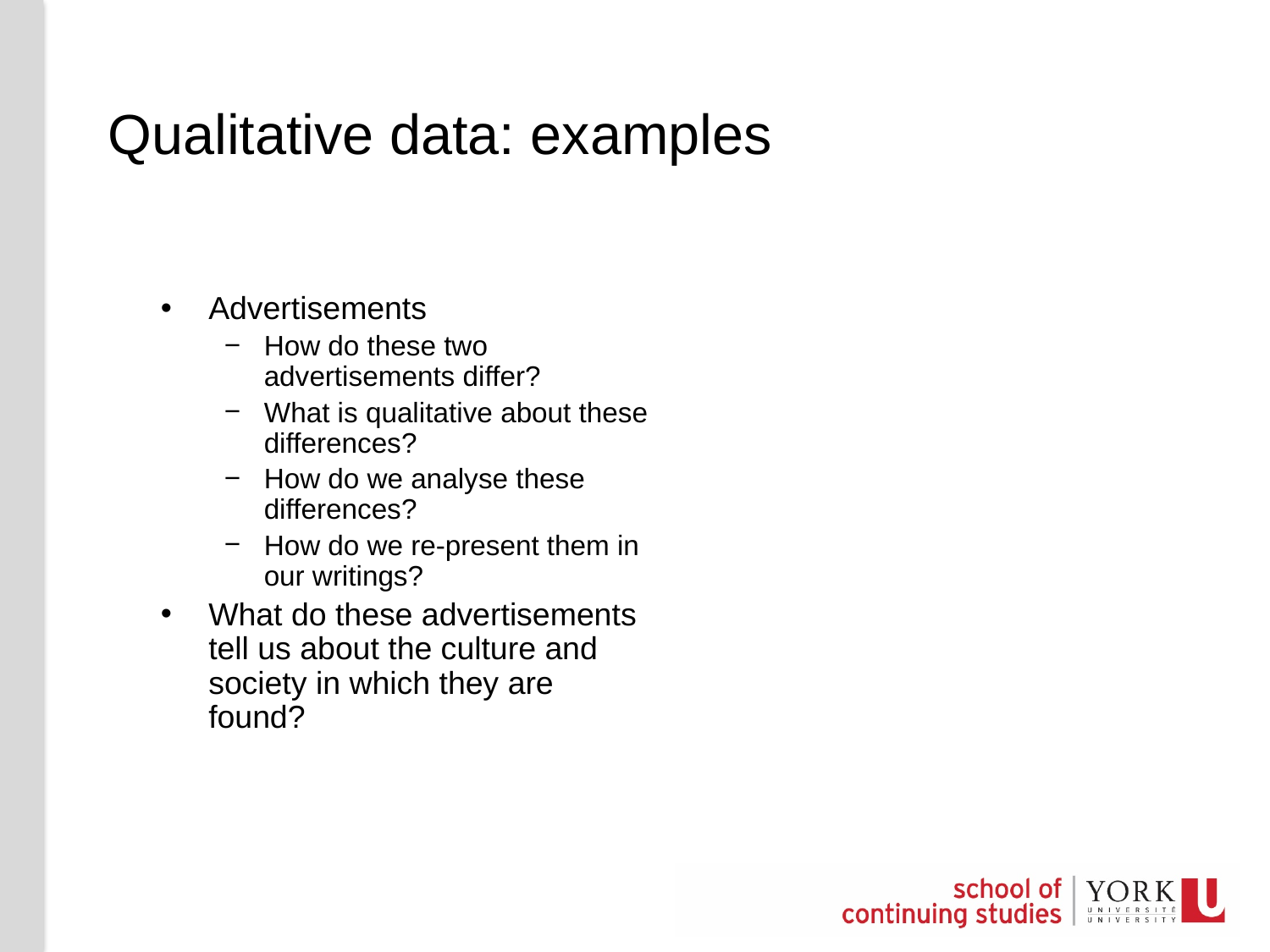

# Qualitative data: examples
Advertisements
How do these two advertisements differ?
What is qualitative about these differences?
How do we analyse these differences?
How do we re-present them in our writings?
What do these advertisements tell us about the culture and society in which they are found?